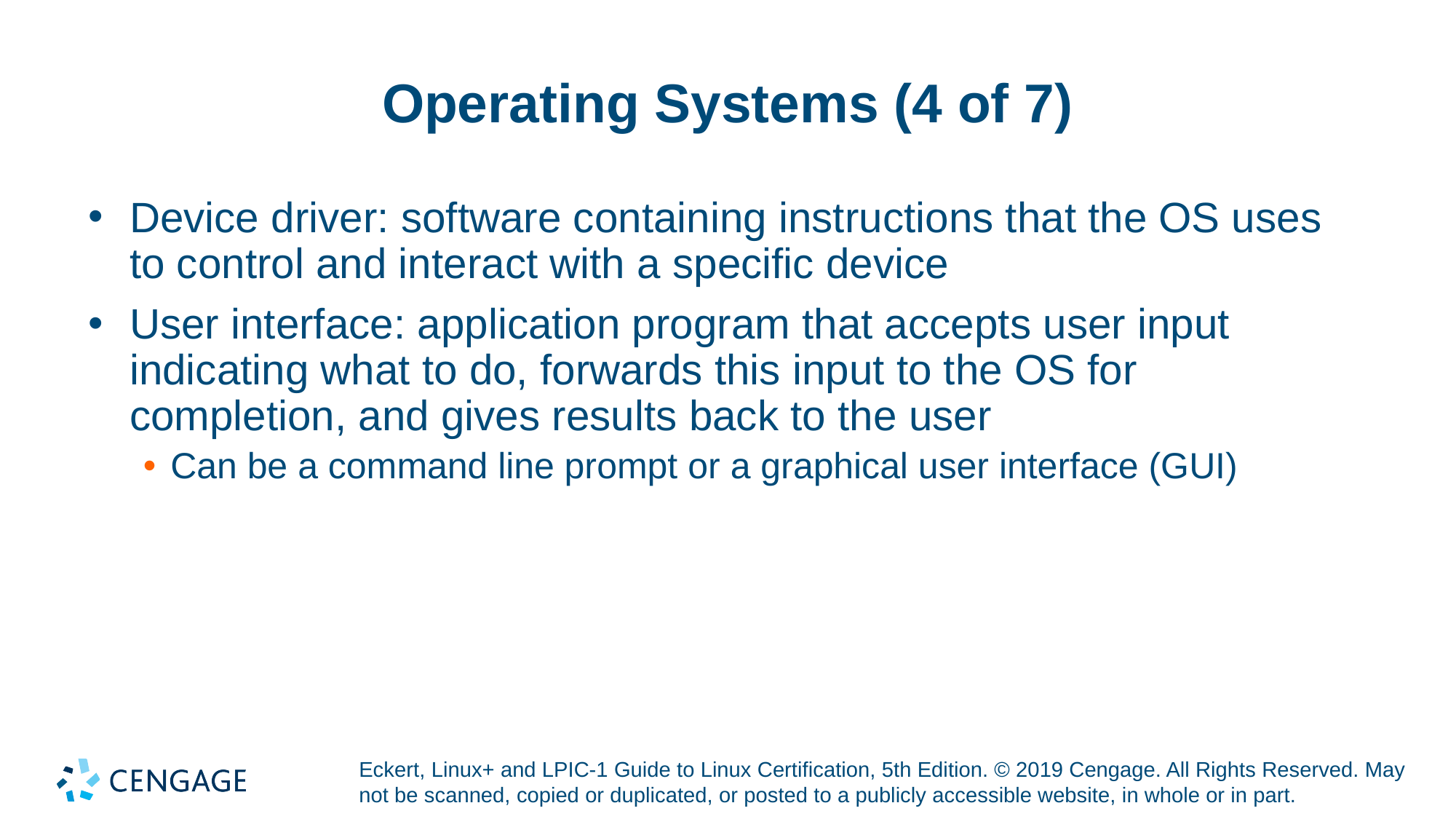

# Operating Systems (4 of 7)
Device driver: software containing instructions that the OS uses to control and interact with a specific device
User interface: application program that accepts user input indicating what to do, forwards this input to the OS for completion, and gives results back to the user
Can be a command line prompt or a graphical user interface (GUI)